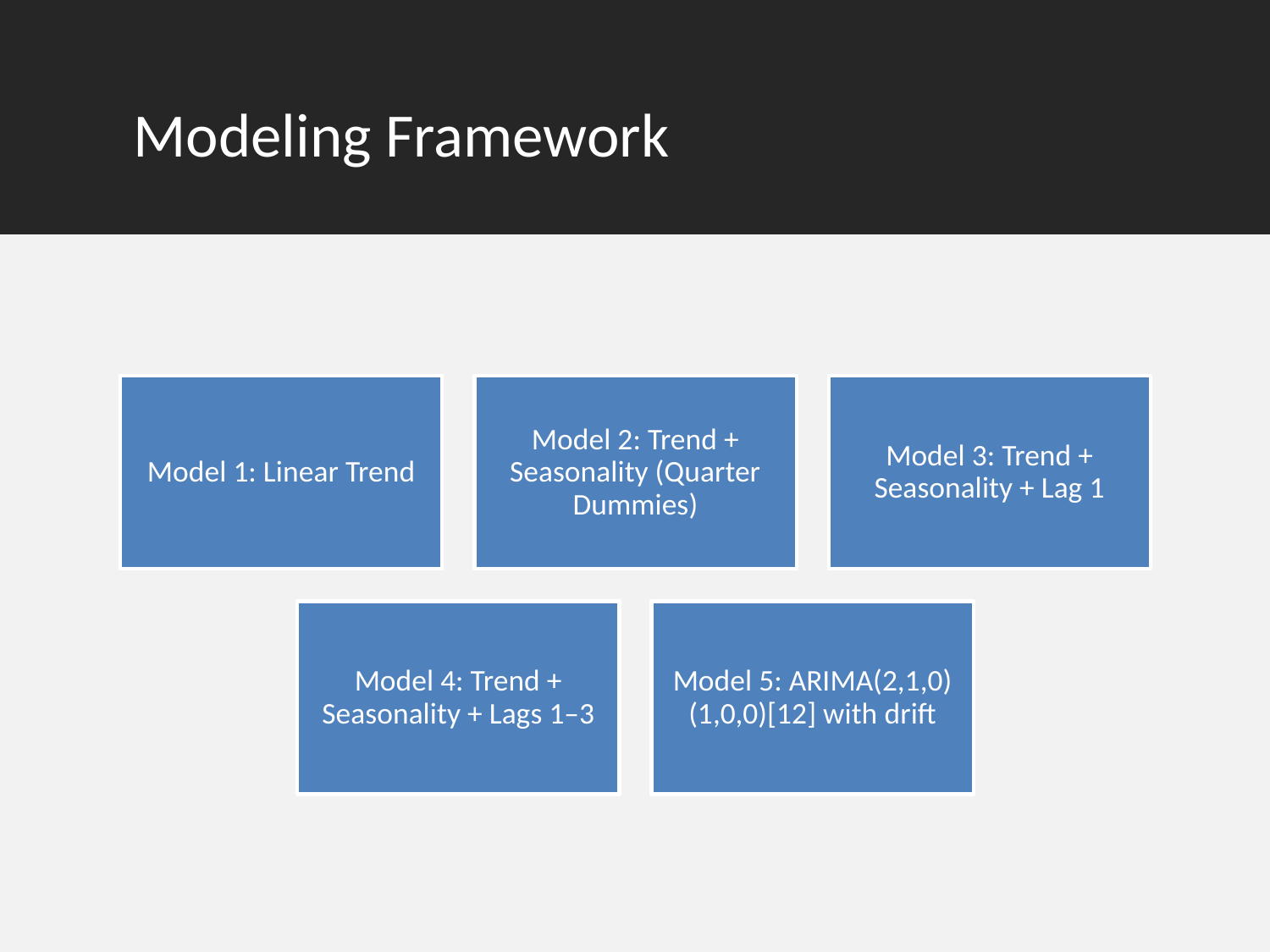

# Modeling Framework

Model 1: Linear Trend
Model 2: Trend + Seasonality (Quarter Dummies)
Model 3: Trend + Seasonality + Lag 1
Model 4: Trend + Seasonality + Lags 1–3
Model 5: ARIMA(2,1,0)(1,0,0)[12] with drift